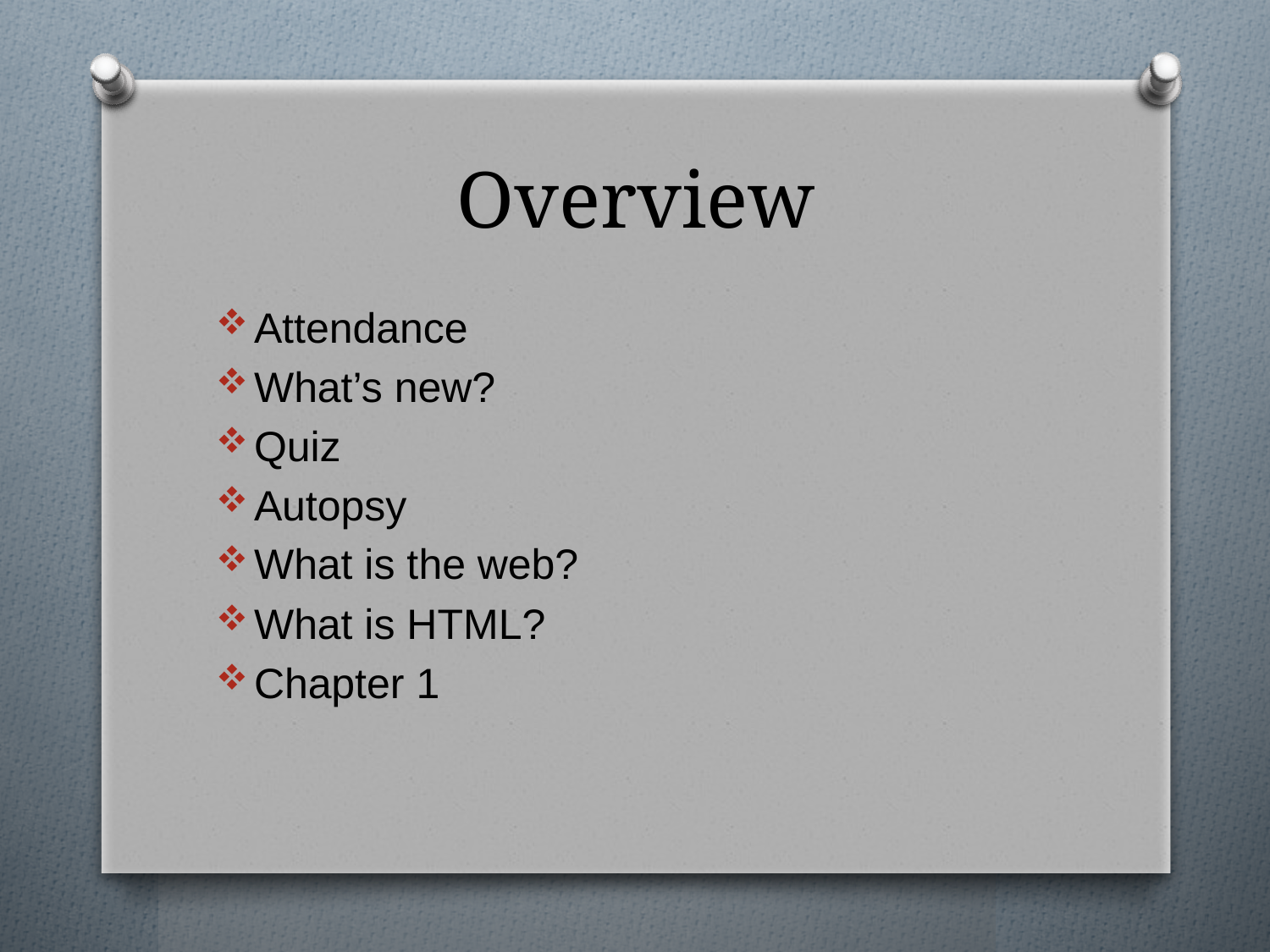

# Overview
Attendance
What’s new?
Quiz
Autopsy
What is the web?
What is HTML?
Chapter 1